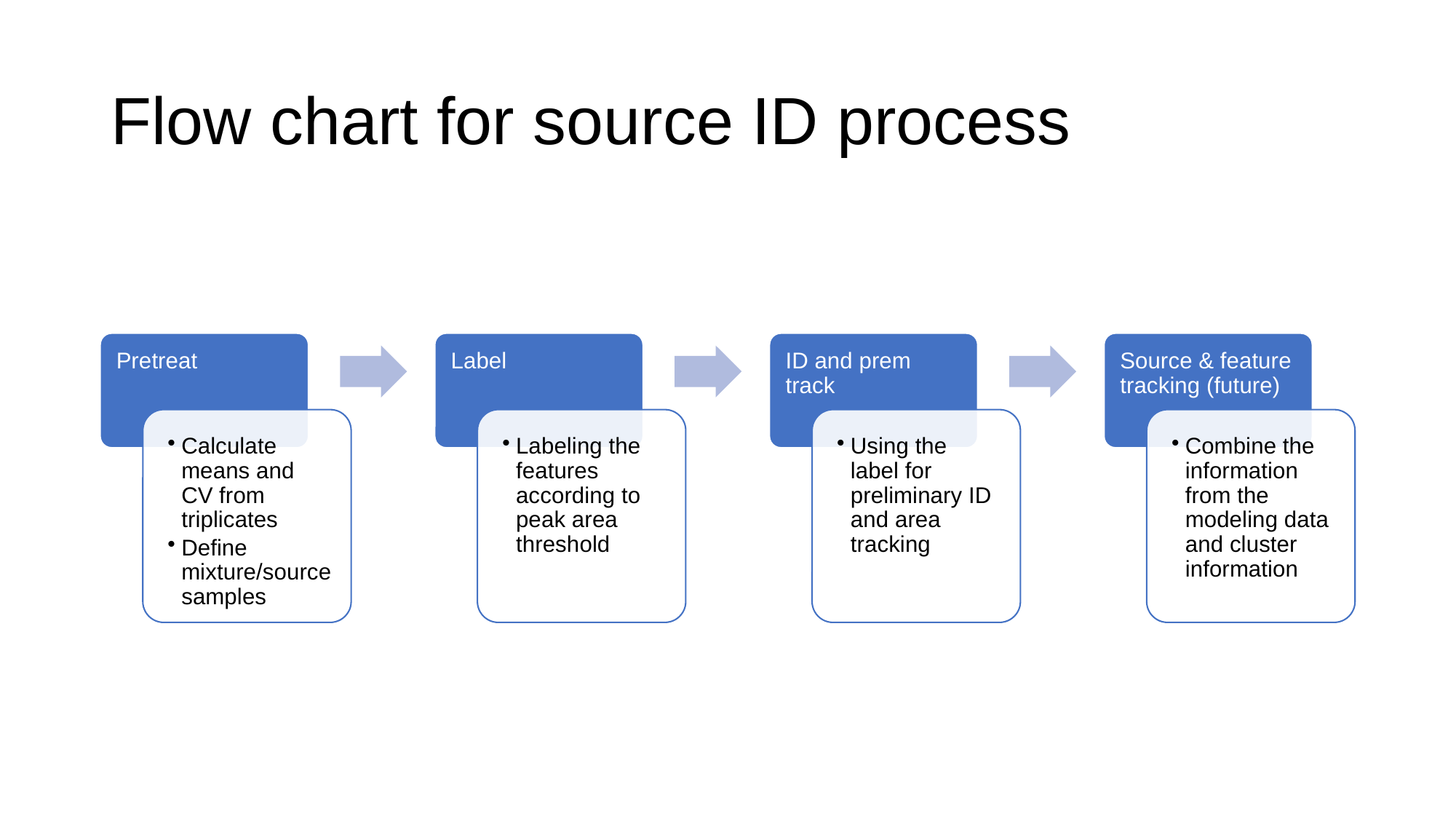

# Flow chart for source ID process
Pretreat
Calculate means and CV from triplicates
Define mixture/source samples

Label
Labeling the features according to peak area threshold

ID and prem track
Using the label for preliminary ID and area tracking

Source & feature tracking (future)
Combine the information from the modeling data and cluster information